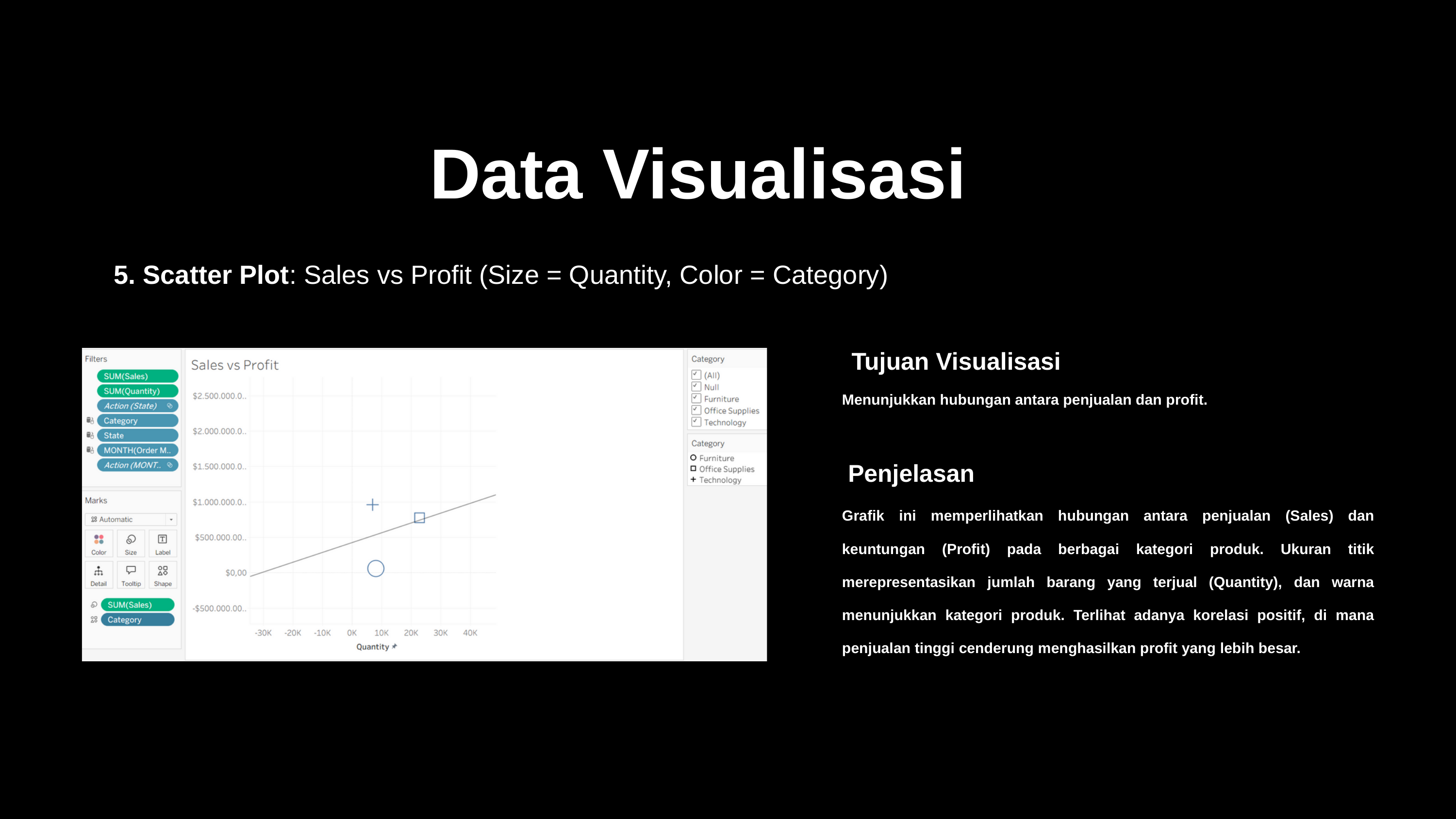

Data Visualisasi
5. Scatter Plot: Sales vs Profit (Size = Quantity, Color = Category)

Tujuan Visualisasi
Menunjukkan hubungan antara penjualan dan profit.
Penjelasan
Grafik ini memperlihatkan hubungan antara penjualan (Sales) dan keuntungan (Profit) pada berbagai kategori produk. Ukuran titik merepresentasikan jumlah barang yang terjual (Quantity), dan warna menunjukkan kategori produk. Terlihat adanya korelasi positif, di mana penjualan tinggi cenderung menghasilkan profit yang lebih besar.